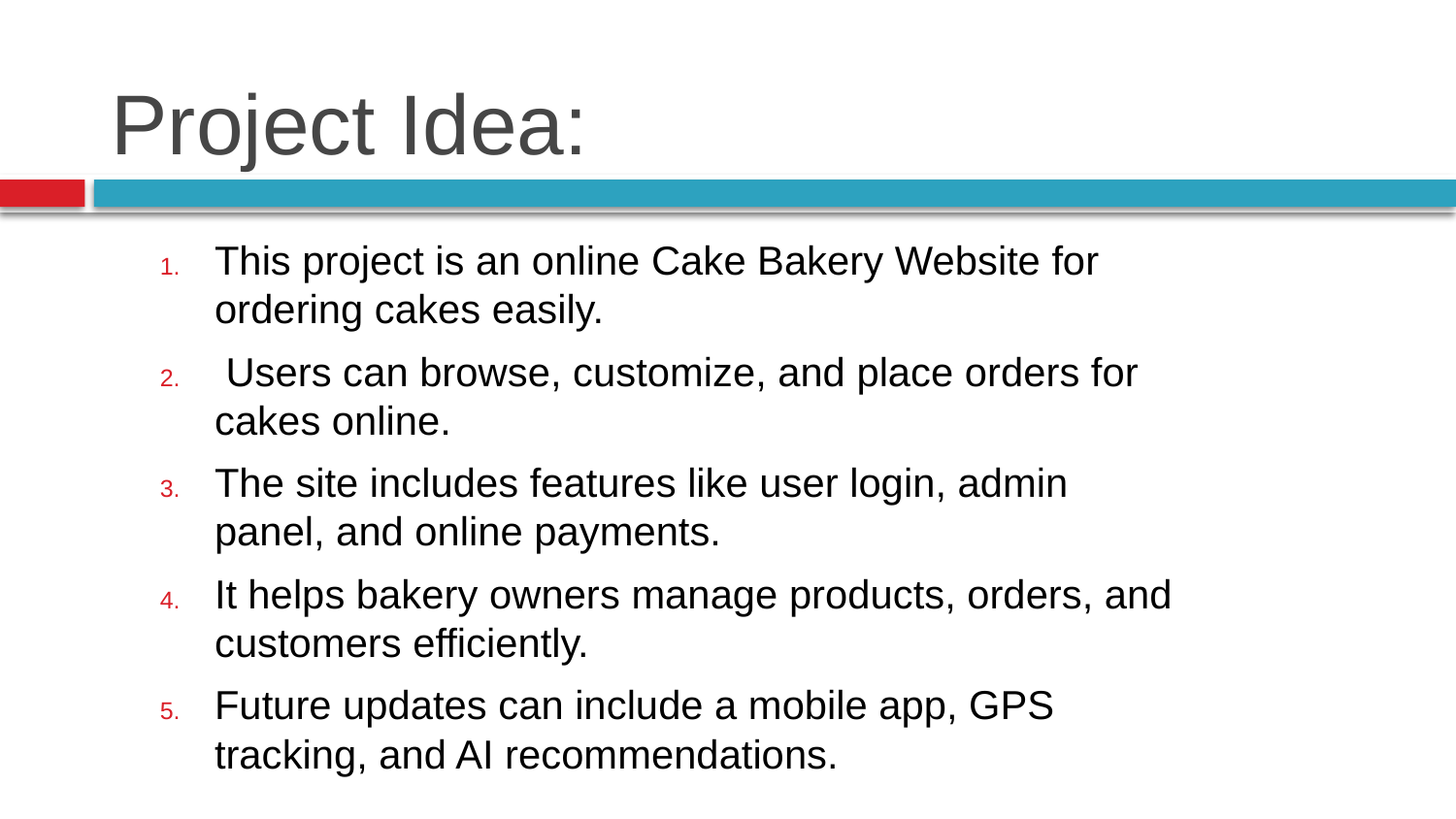

# Project Idea:
This project is an online Cake Bakery Website for ordering cakes easily.
 Users can browse, customize, and place orders for cakes online.
The site includes features like user login, admin panel, and online payments.
It helps bakery owners manage products, orders, and customers efficiently.
Future updates can include a mobile app, GPS tracking, and AI recommendations.